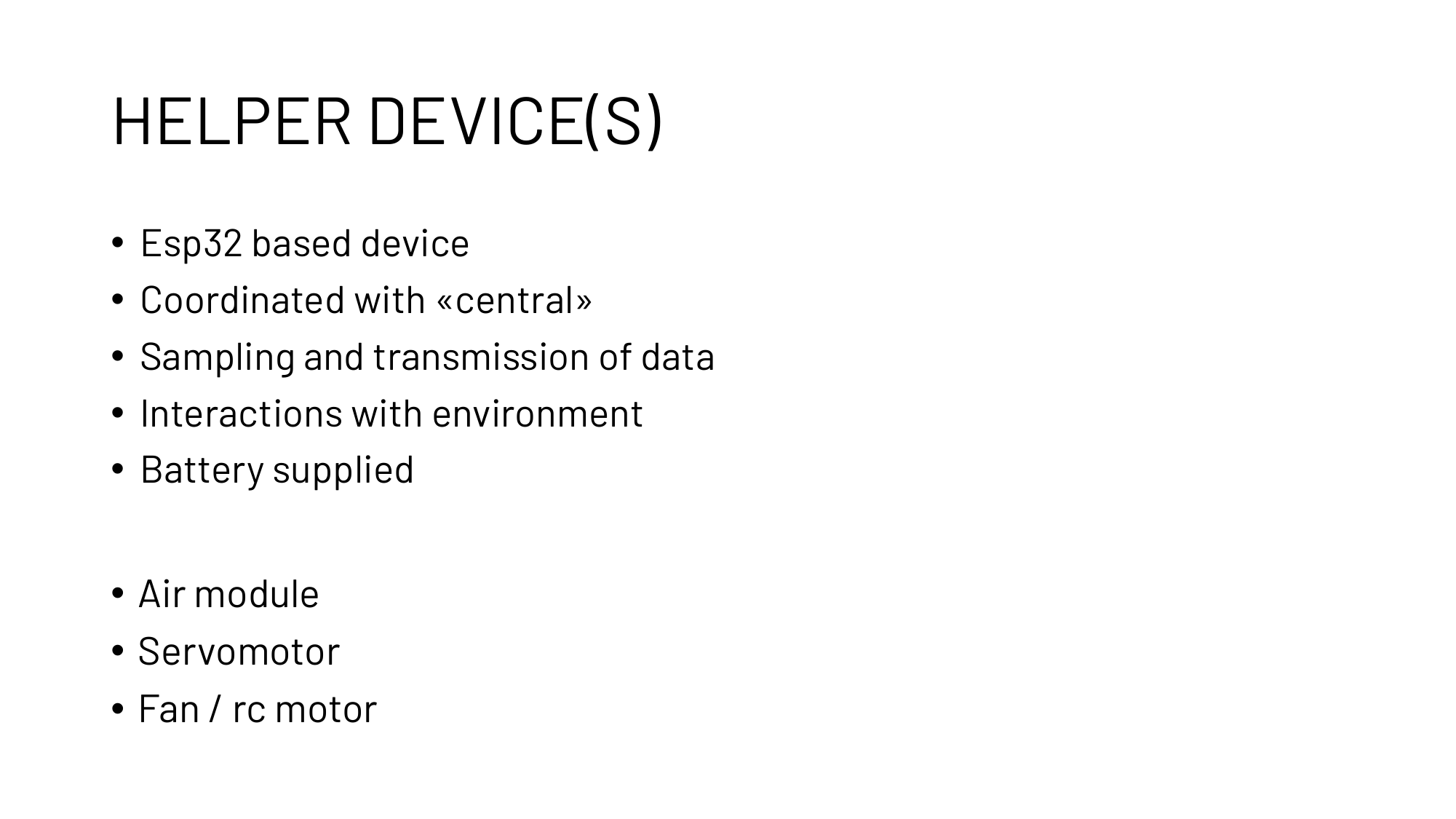

# HELPER DEVICE(S)
Esp32 based device
Coordinated with «central»
Sampling and transmission of data
Interactions with environment
Battery supplied
Air module
Servomotor
Fan / rc motor